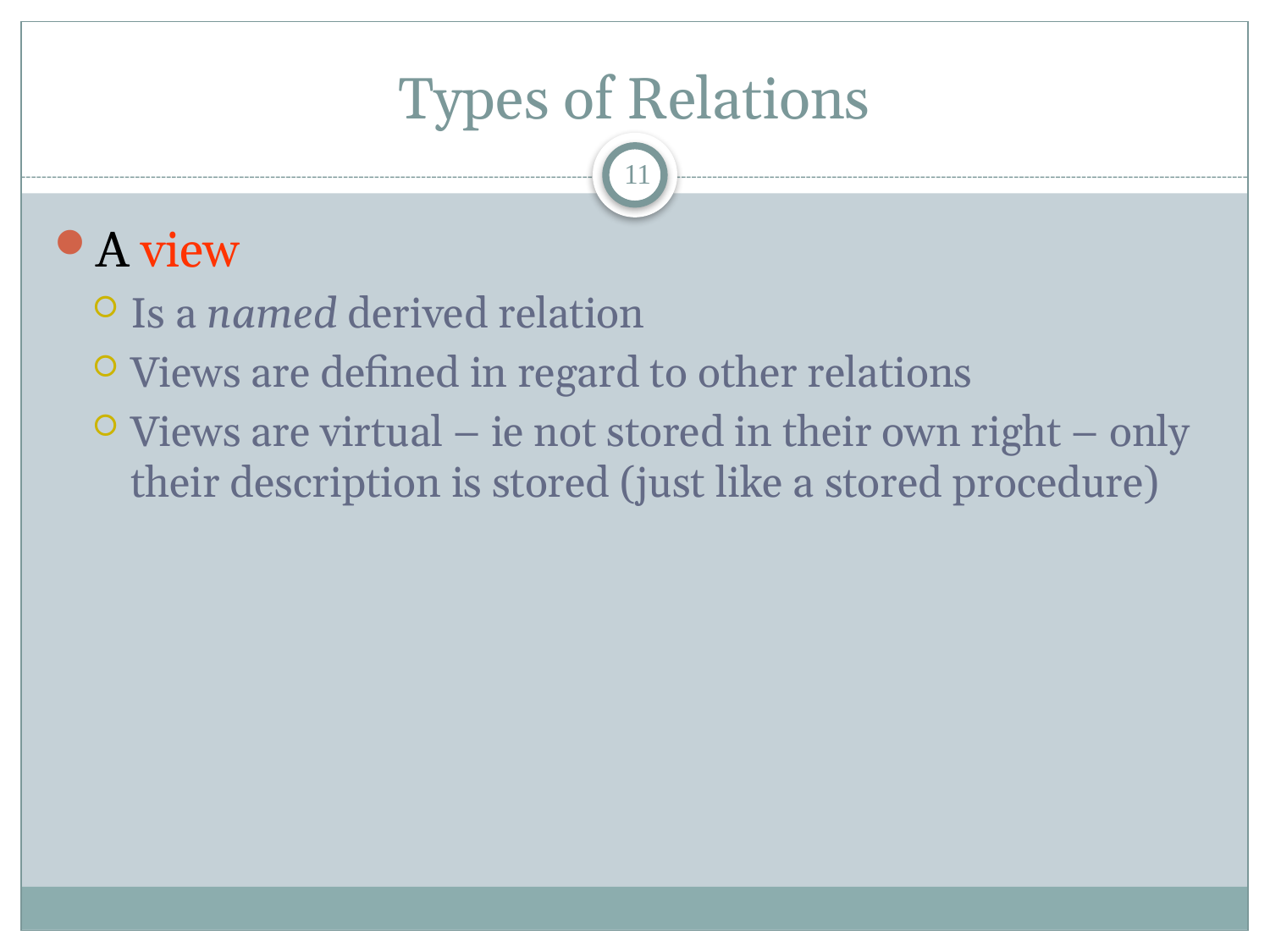

# Types of Relations
11
A view
Is a named derived relation
Views are defined in regard to other relations
Views are virtual – ie not stored in their own right – only their description is stored (just like a stored procedure)